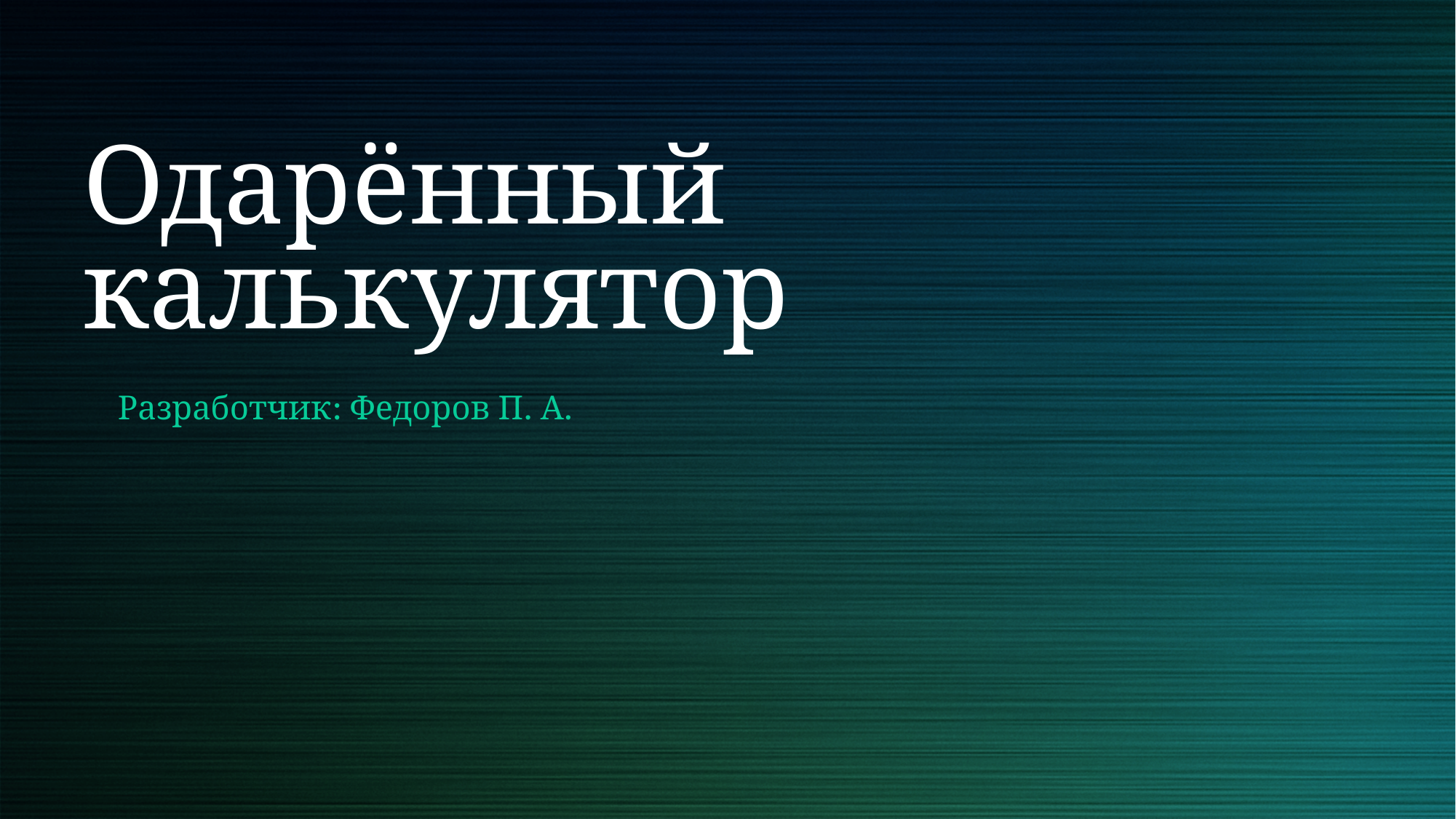

# Одарённый калькулятор
Разработчик: Федоров П. А.